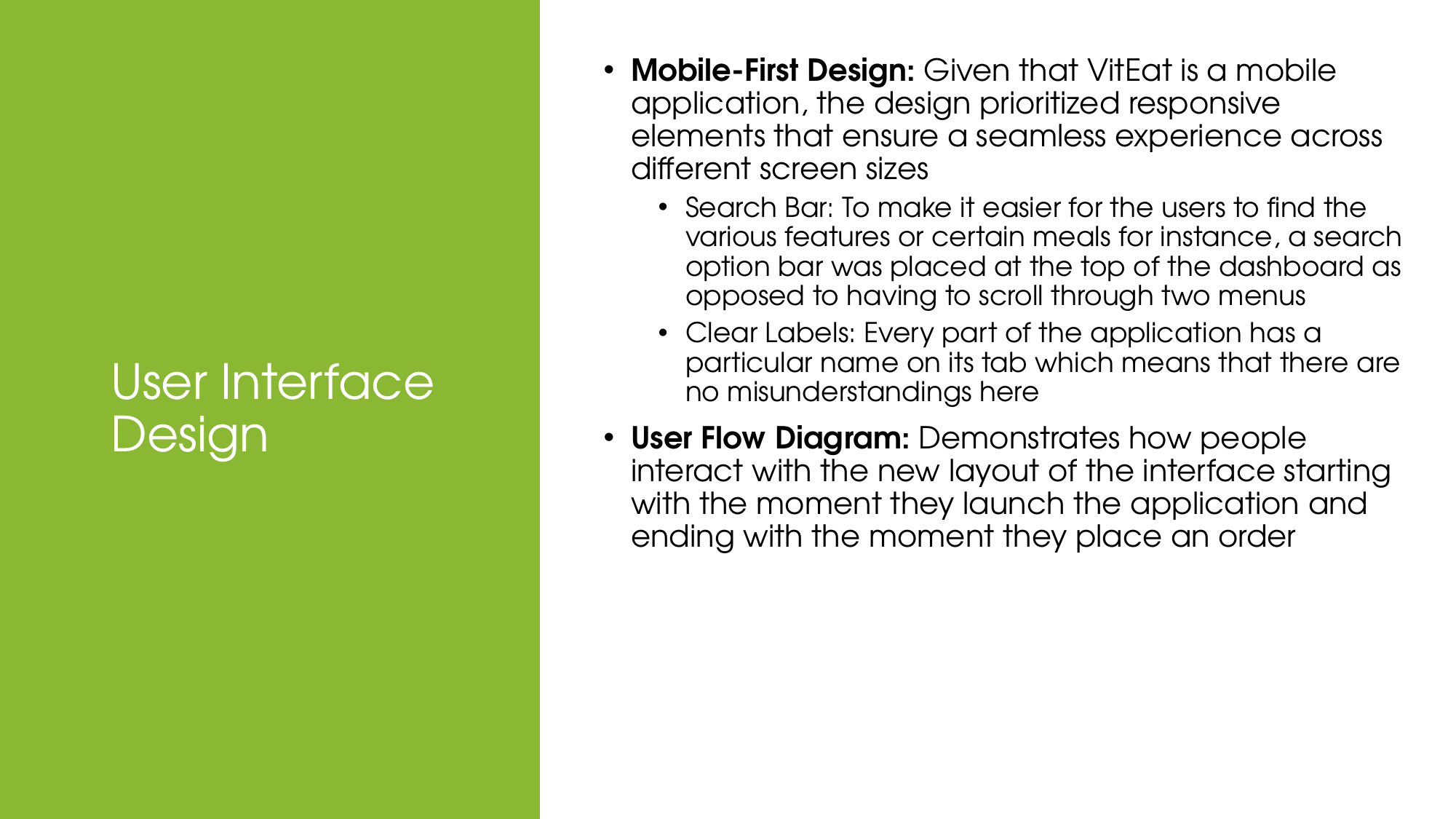

Mobile-First Design: Given that VitEat is a mobile application, the design prioritized responsive elements that ensure a seamless experience across different screen sizes
Search Bar: To make it easier for the users to find the various features or certain meals for instance, a search option bar was placed at the top of the dashboard as opposed to having to scroll through two menus
Clear Labels: Every part of the application has a particular name on its tab which means that there are no misunderstandings here
User Flow Diagram: Demonstrates how people interact with the new layout of the interface starting with the moment they launch the application and ending with the moment they place an order

# User Interface Design